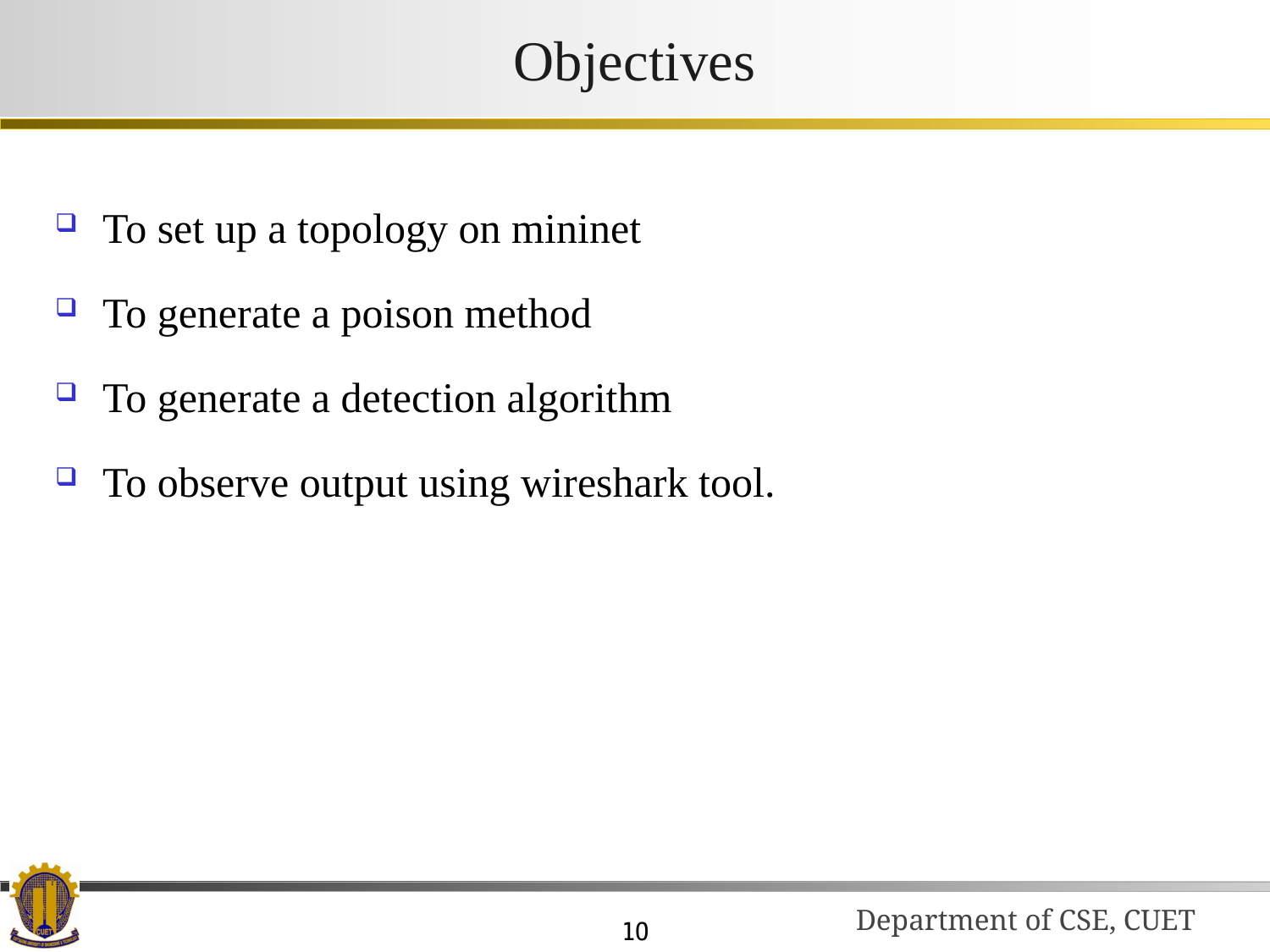

# Objectives
To set up a topology on mininet
To generate a poison method
To generate a detection algorithm
To observe output using wireshark tool.